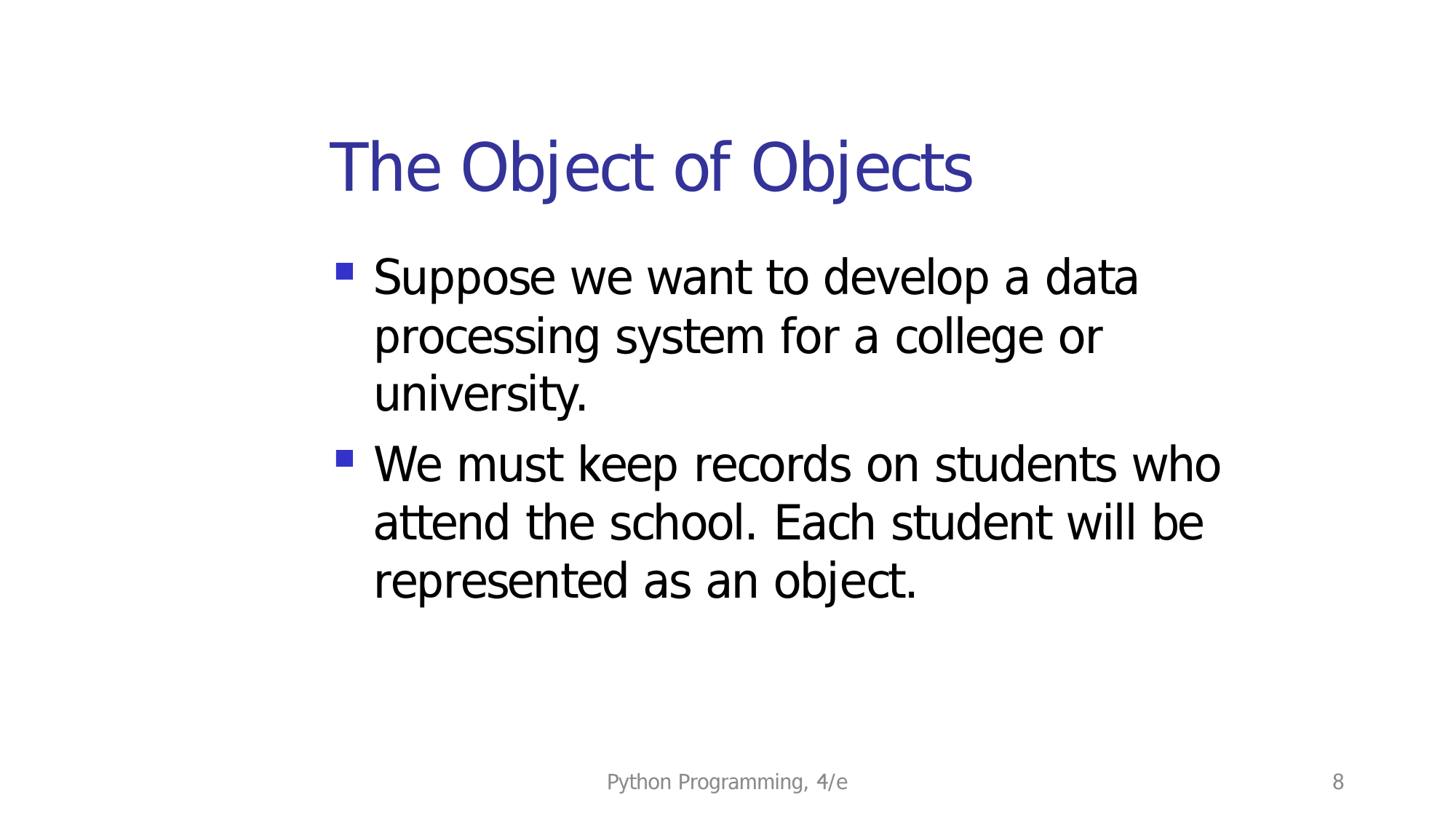

The Object of Objects
Suppose we want to develop a data processing system for a college or university.
We must keep records on students who attend the school. Each student will be represented as an object.
Python Programming, 4/e
8